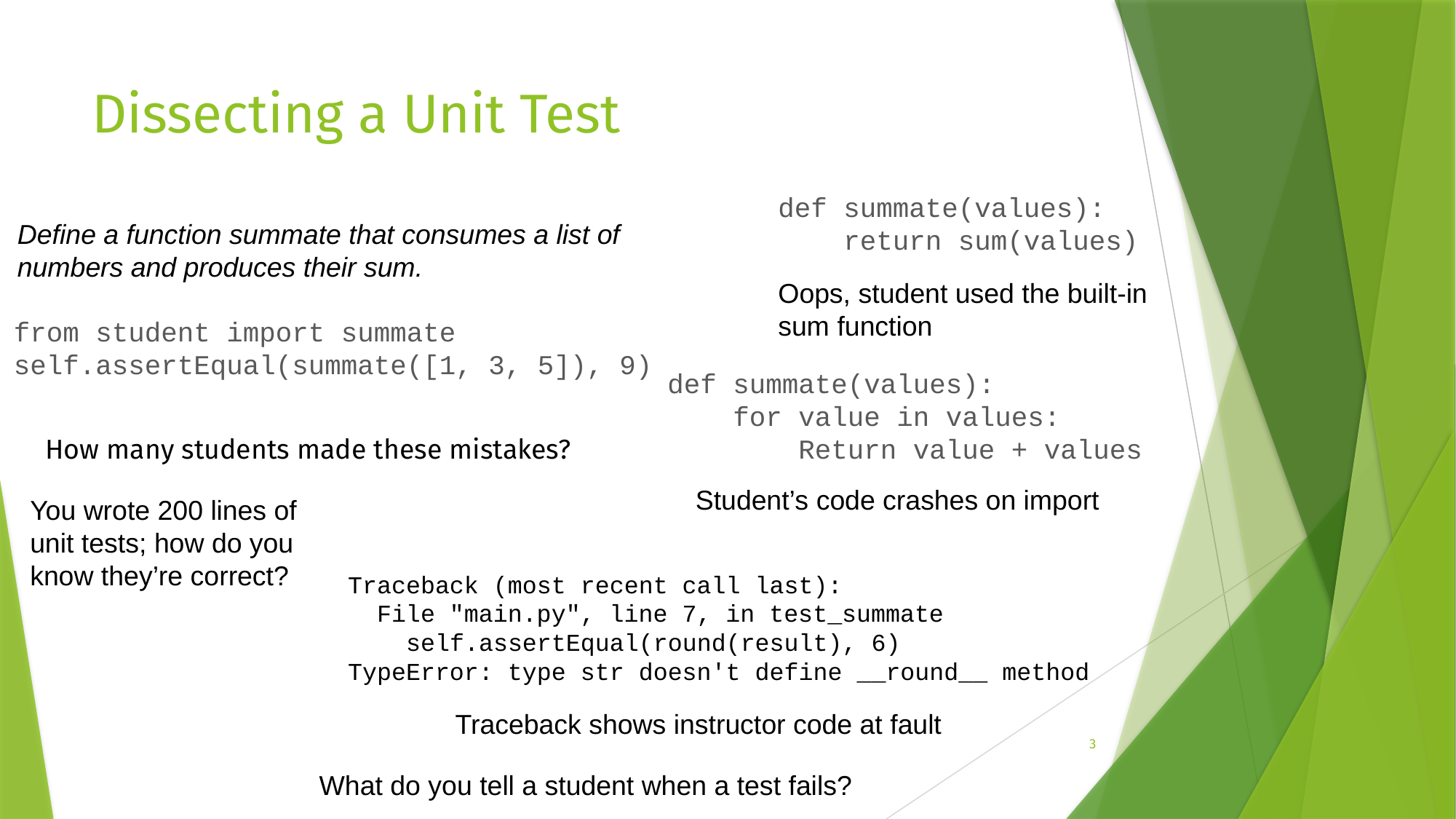

# Dissecting a Unit Test
def summate(values):
    return sum(values)
Define a function summate that consumes a list of numbers and produces their sum.
Oops, student used the built-in sum function
from student import summate
self.assertEqual(summate([1, 3, 5]), 9)
def summate(values):
    for value in values:
        Return value + values
How many students made these mistakes?
Student’s code crashes on import
You wrote 200 lines of unit tests; how do you know they’re correct?
Traceback (most recent call last):
  File "main.py", line 7, in test_summate
    self.assertEqual(round(result), 6)
TypeError: type str doesn't define __round__ method
Traceback shows instructor code at fault
3
What do you tell a student when a test fails?